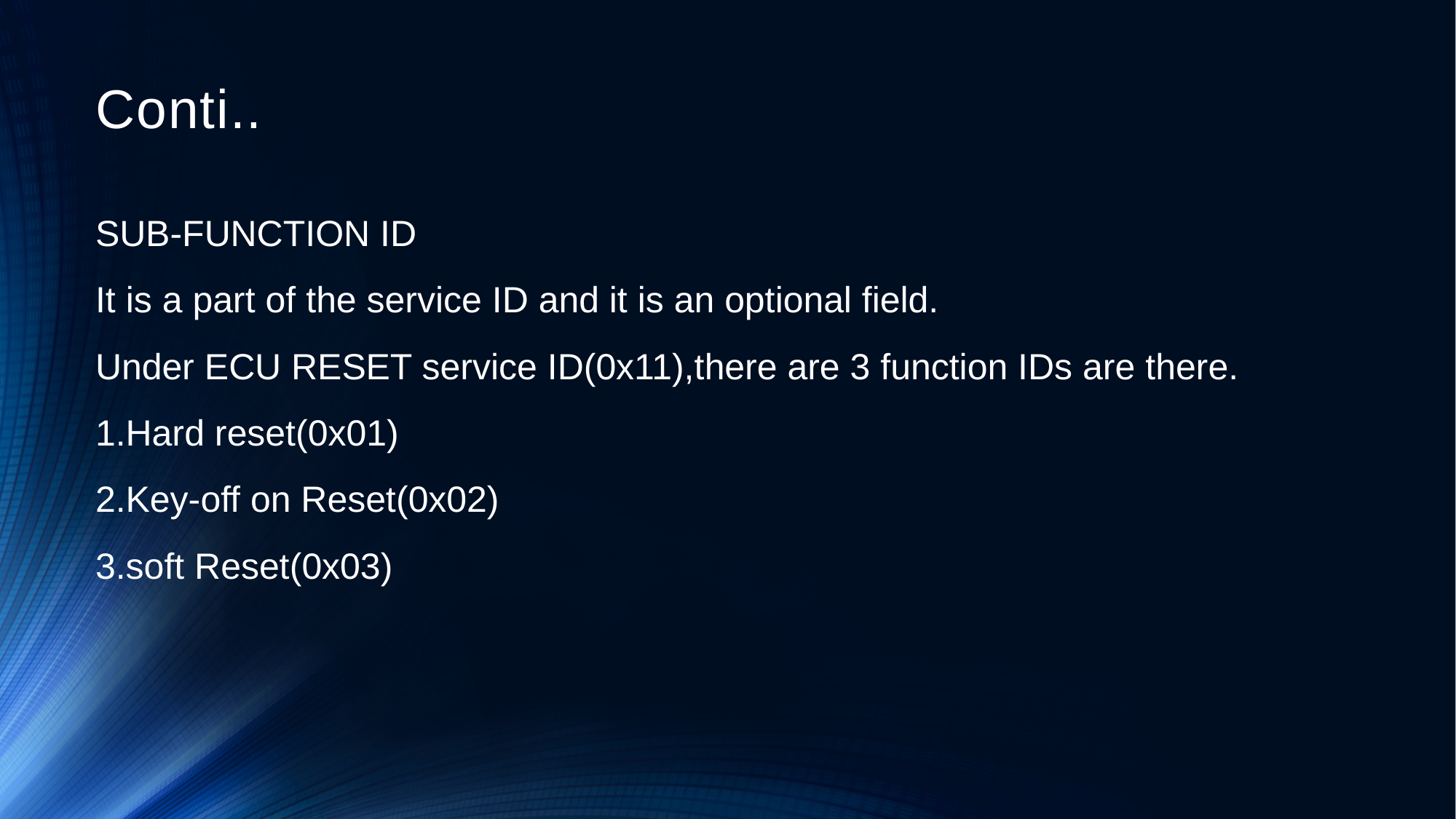

# Conti..
SUB-FUNCTION ID
It is a part of the service ID and it is an optional field.
Under ECU RESET service ID(0x11),there are 3 function IDs are there.
1.Hard reset(0x01)
2.Key-off on Reset(0x02)
3.soft Reset(0x03)